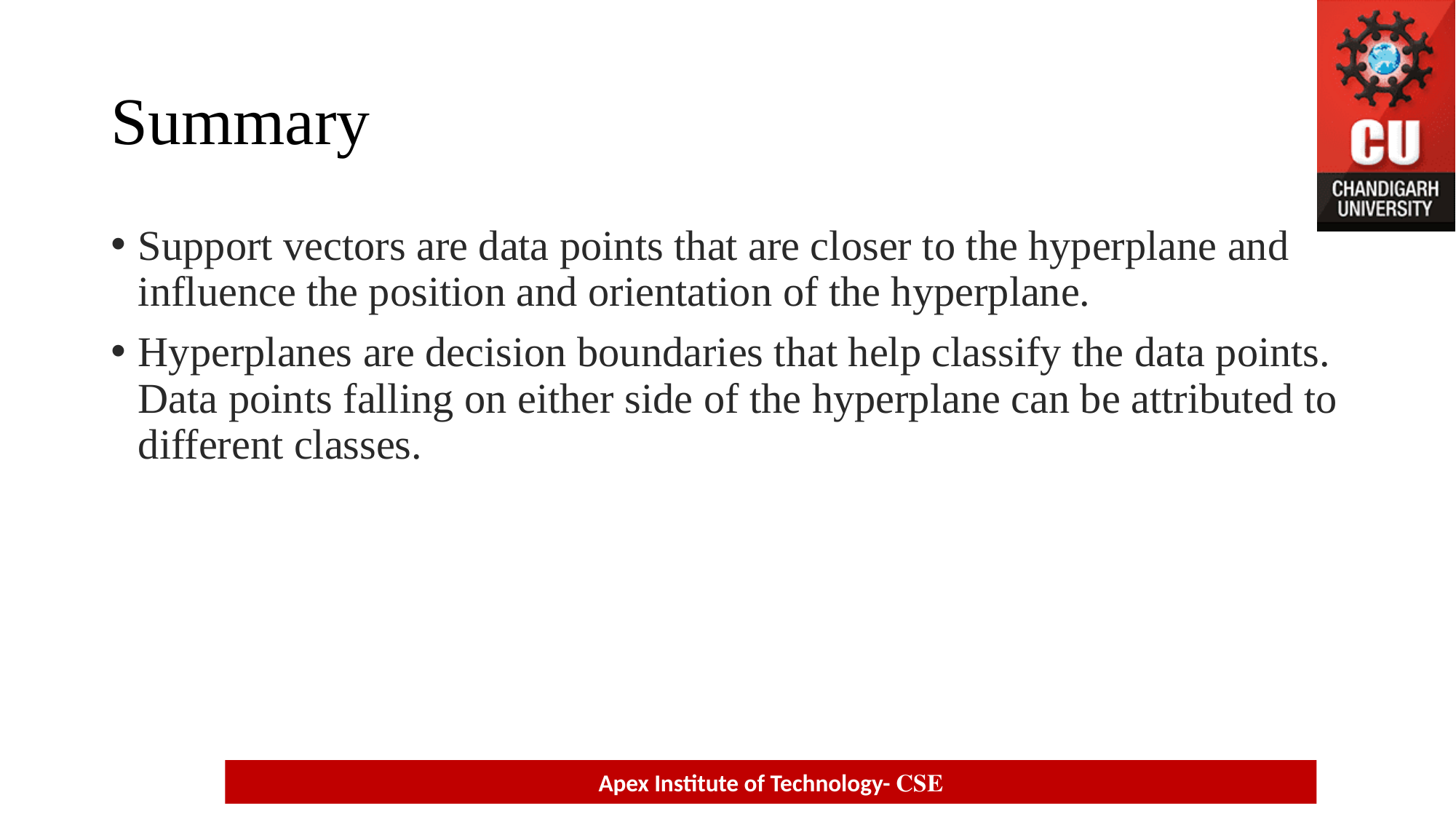

# Summary
Support vectors are data points that are closer to the hyperplane and influence the position and orientation of the hyperplane.
Hyperplanes are decision boundaries that help classify the data points. Data points falling on either side of the hyperplane can be attributed to different classes.